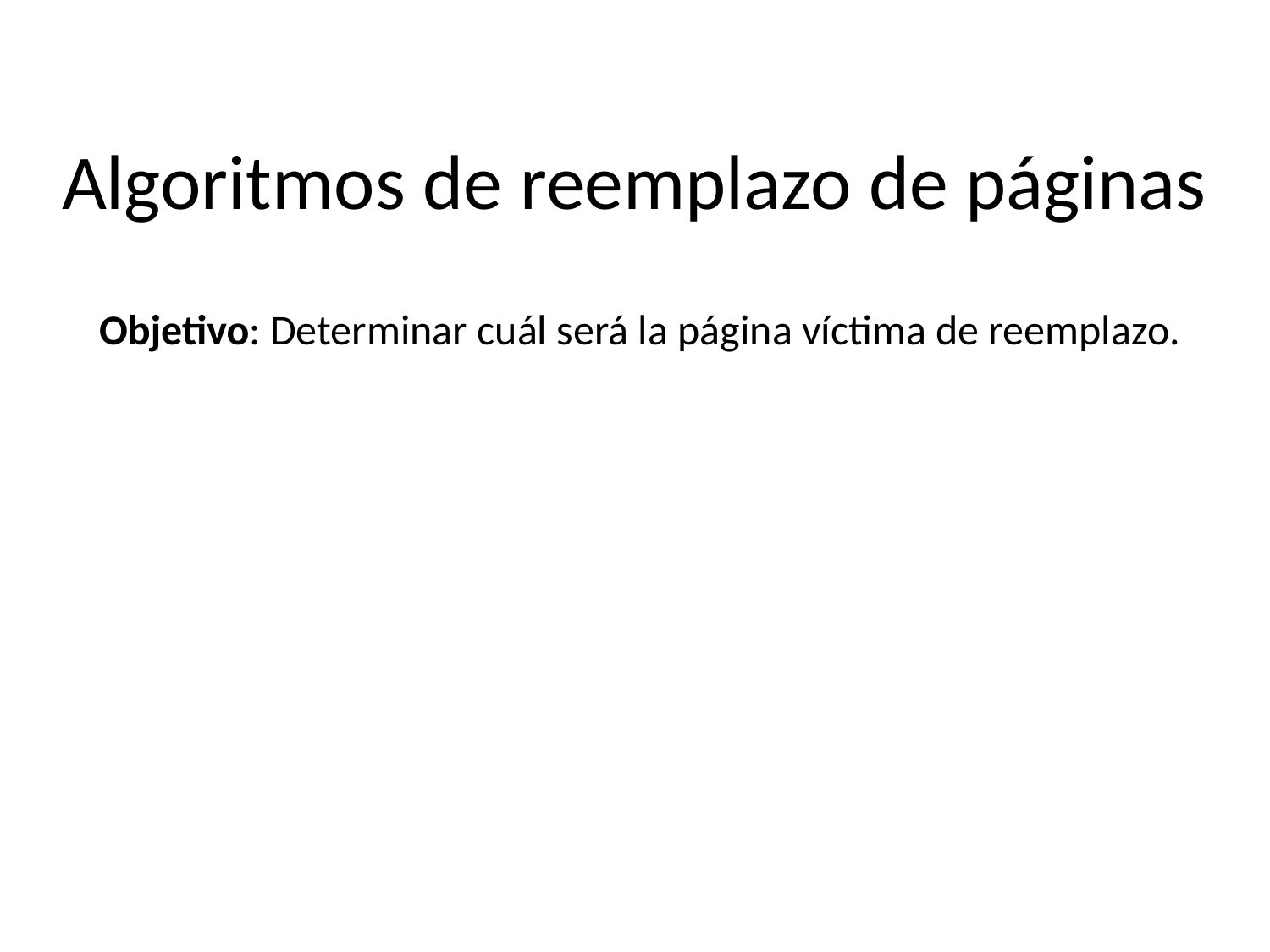

# Algoritmos de reemplazo de páginas
Objetivo: Determinar cuál será la página víctima de reemplazo.